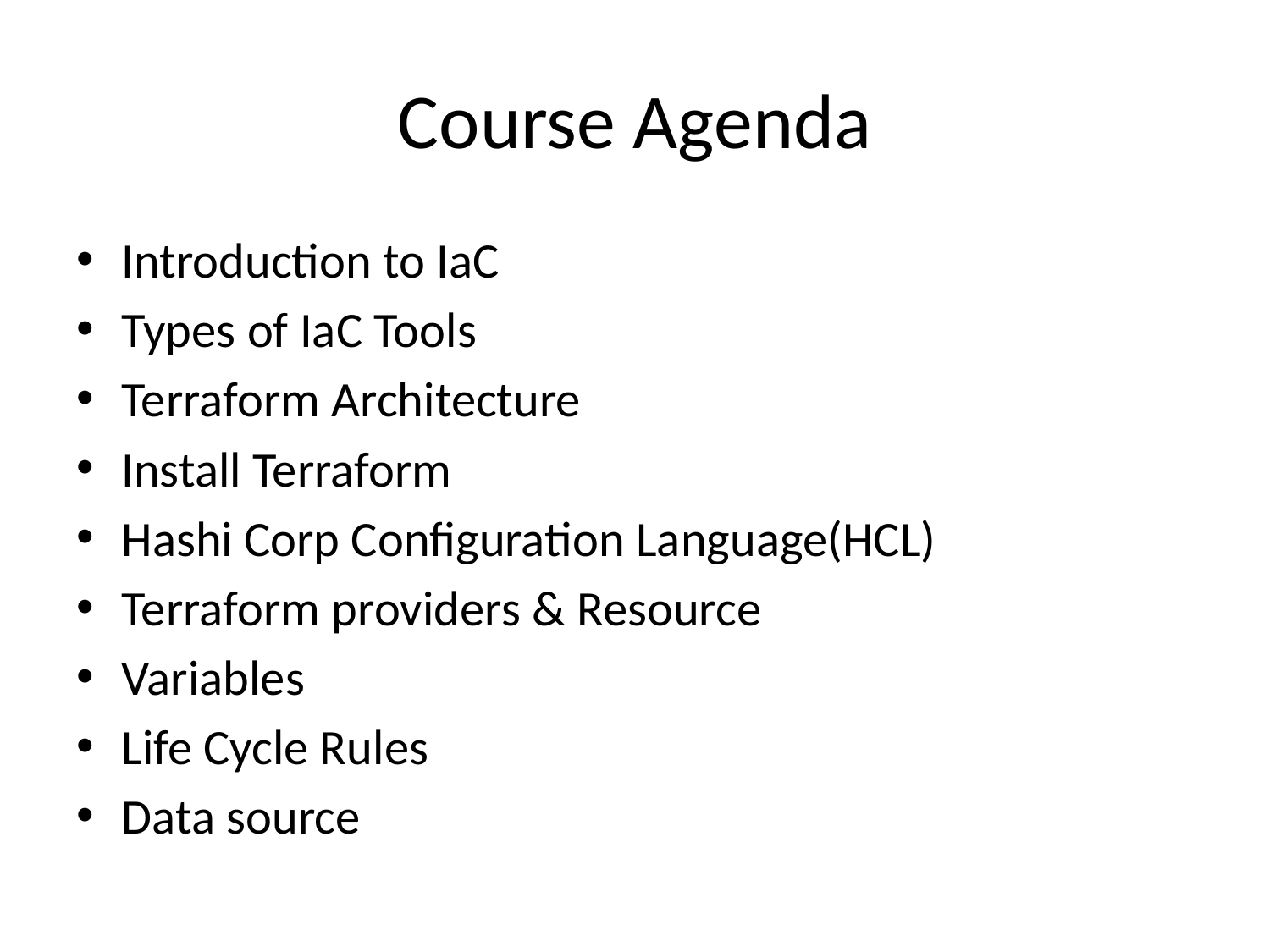

# Course Agenda
Introduction to IaC
Types of IaC Tools
Terraform Architecture
Install Terraform
Hashi Corp Configuration Language(HCL)
Terraform providers & Resource
Variables
Life Cycle Rules
Data source